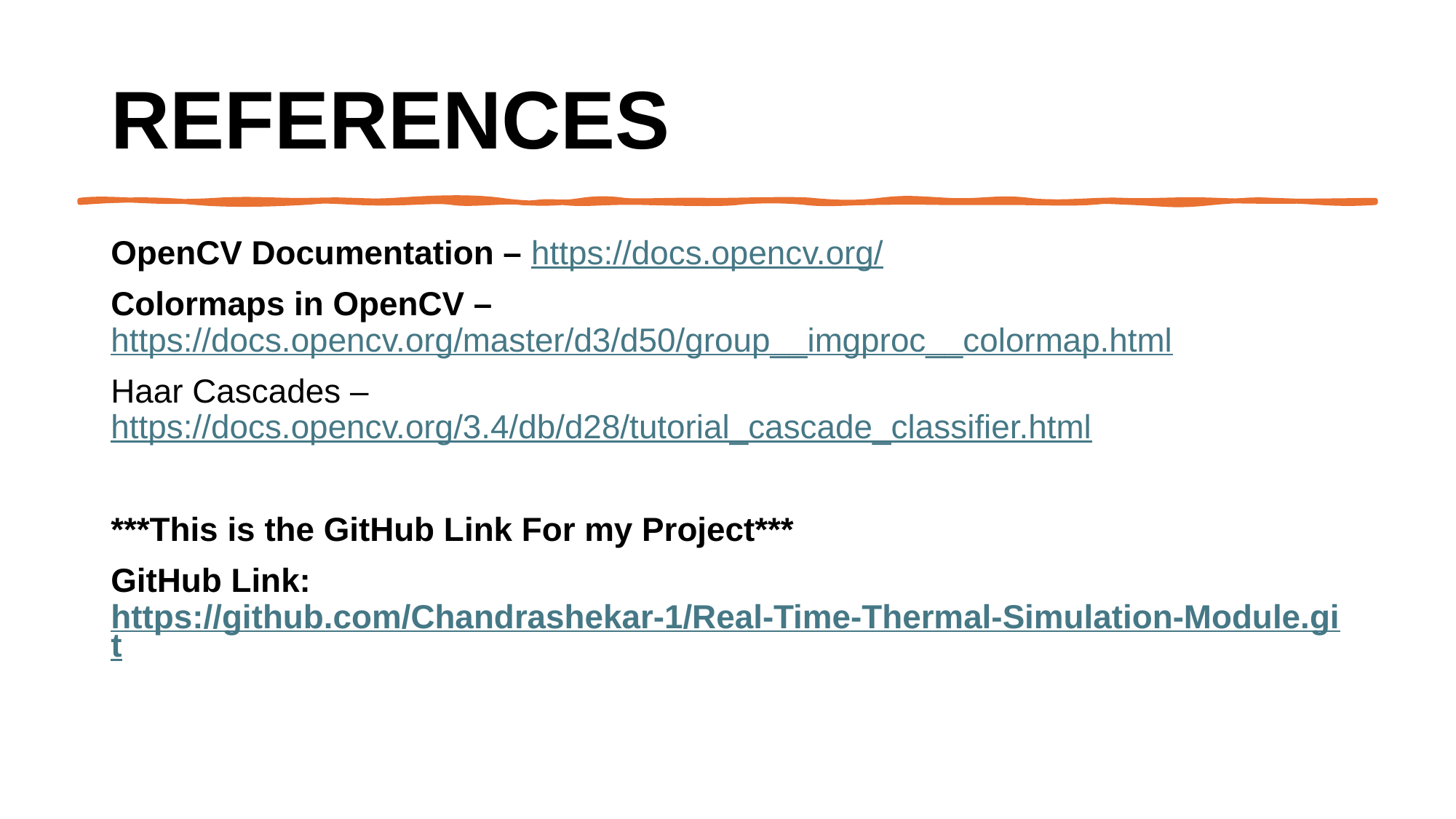

# References

OpenCV Documentation – https://docs.opencv.org/
Colormaps in OpenCV – https://docs.opencv.org/master/d3/d50/group__imgproc__colormap.html
Haar Cascades – https://docs.opencv.org/3.4/db/d28/tutorial_cascade_classifier.html

***This is the GitHub Link For my Project***
GitHub Link: https://github.com/Chandrashekar-1/Real-Time-Thermal-Simulation-Module.git